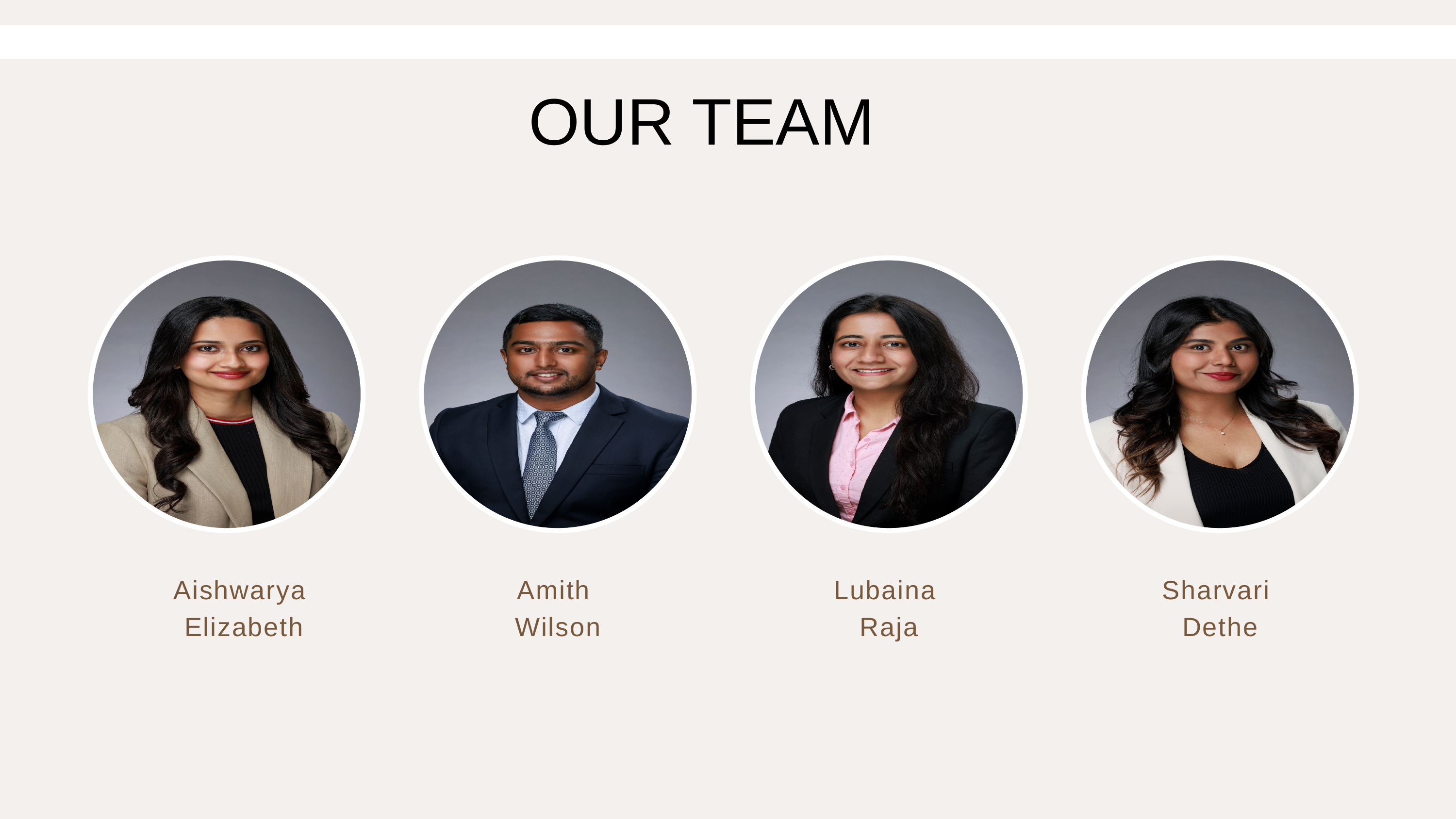

OUR TEAM

Aishwarya
Elizabeth
Amith
Wilson
Lubaina
Raja
Sharvari
Dethe